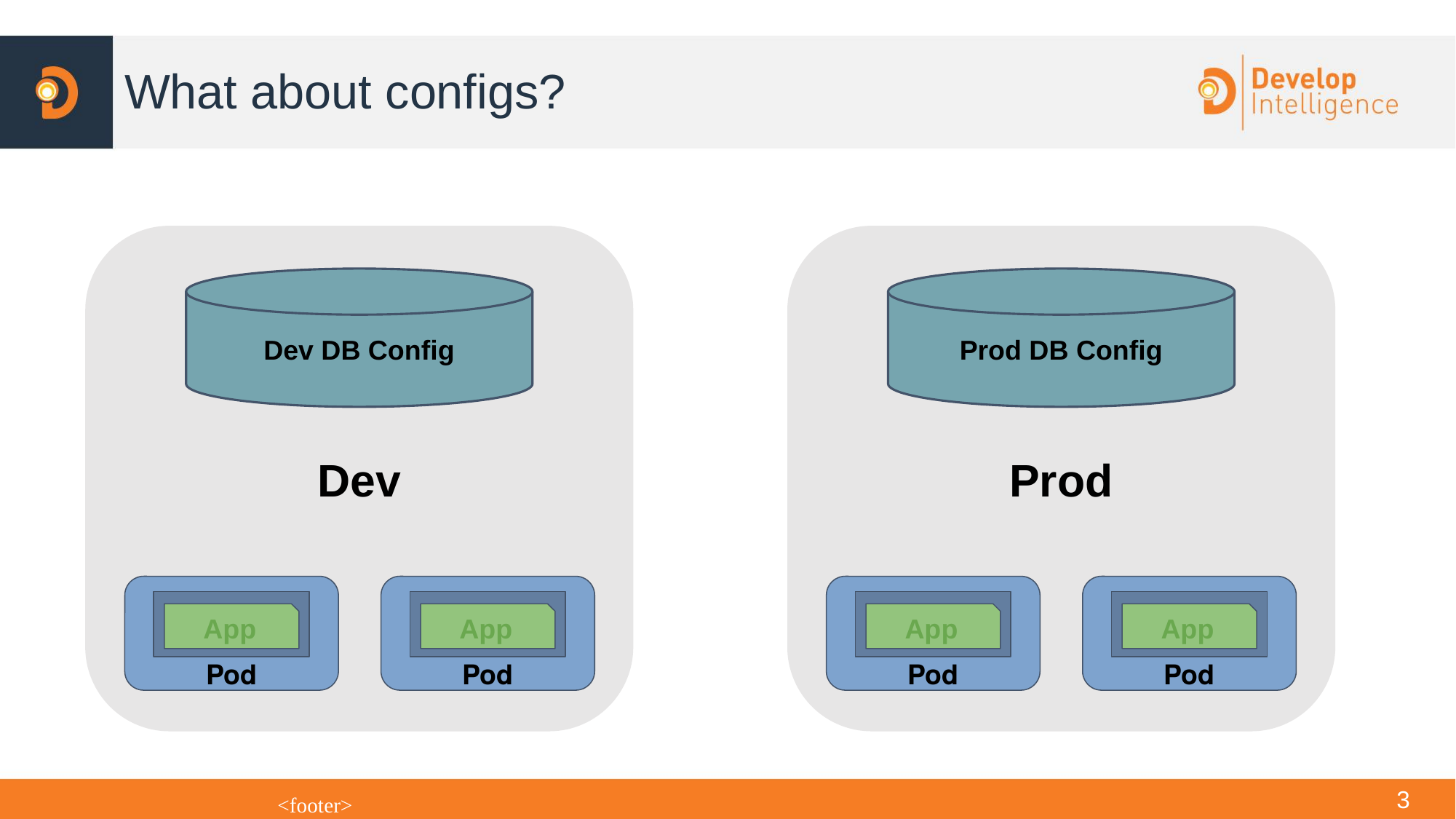

# What about configs?
Dev
Dev DB Config
Prod
Prod DB Config

App
Pod

App
Pod

App
Pod

App
Pod
3